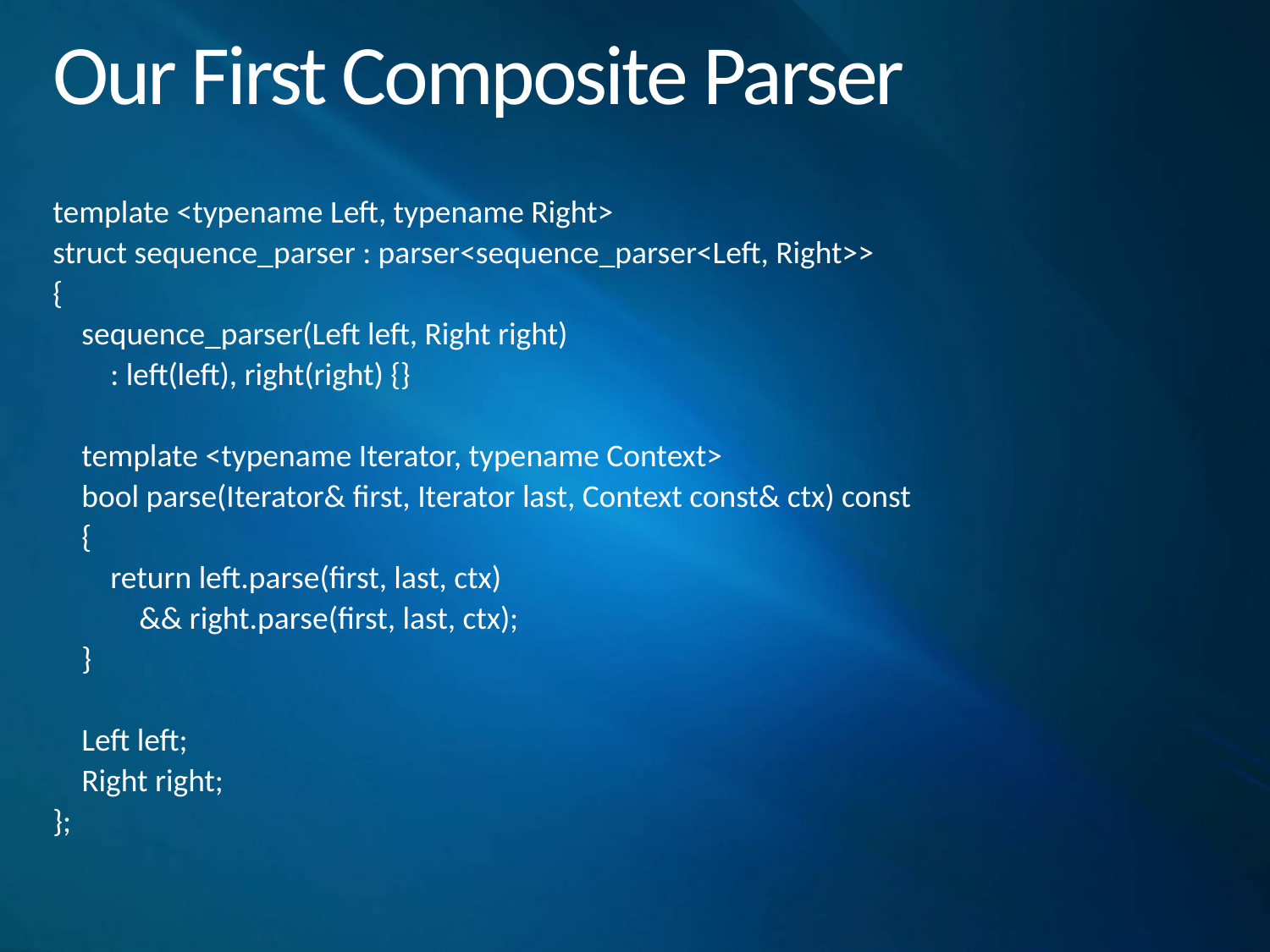

# Our First Composite Parser
template <typename Left, typename Right>
struct sequence_parser : parser<sequence_parser<Left, Right>>
{
    sequence_parser(Left left, Right right)
        : left(left), right(right) {}

    template <typename Iterator, typename Context>
    bool parse(Iterator& first, Iterator last, Context const& ctx) const
    {
        return left.parse(first, last, ctx)
            && right.parse(first, last, ctx);
    }

    Left left;
    Right right;
};